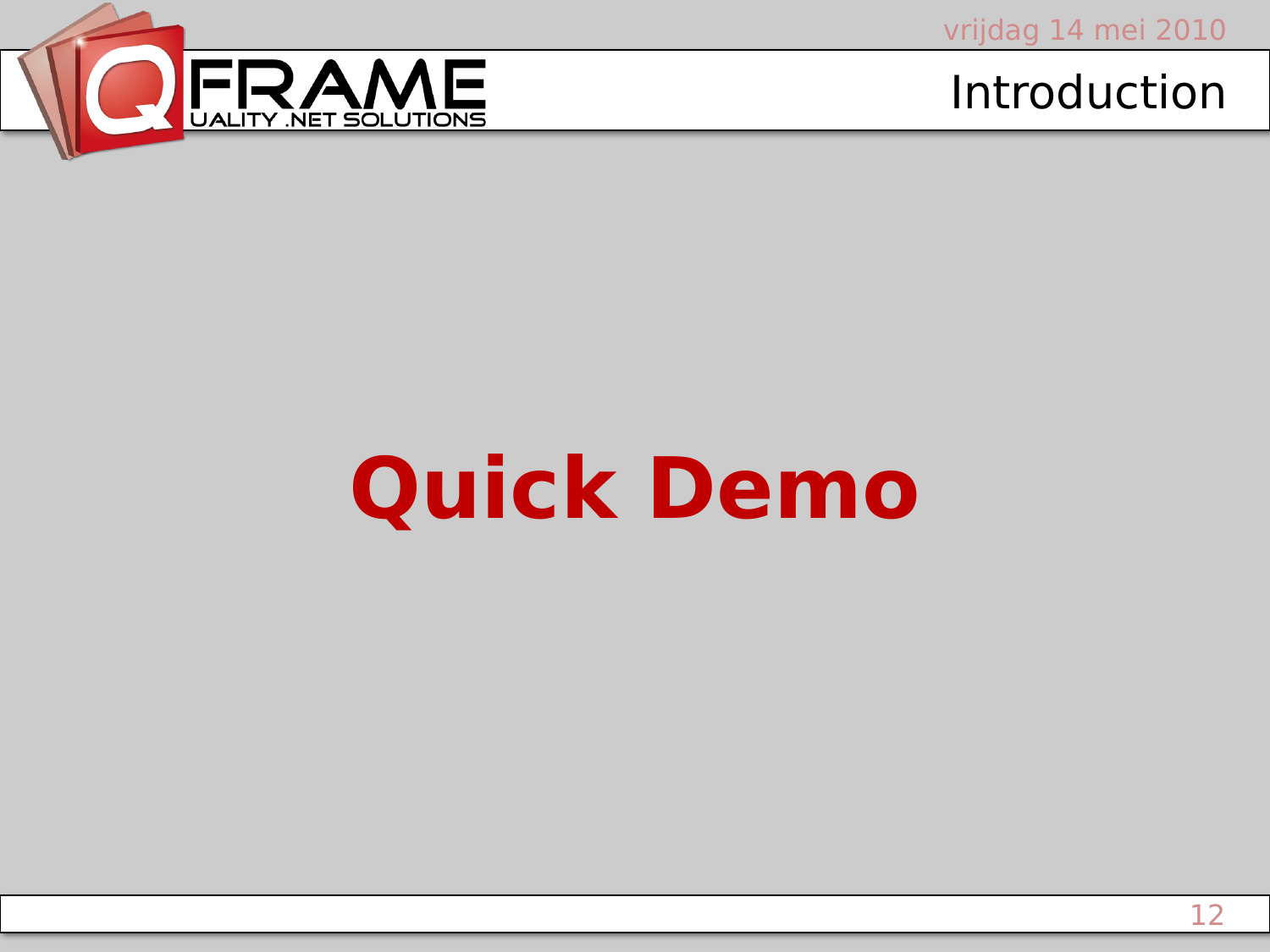

vrijdag 14 mei 2010
# Introduction
Quick Demo

12